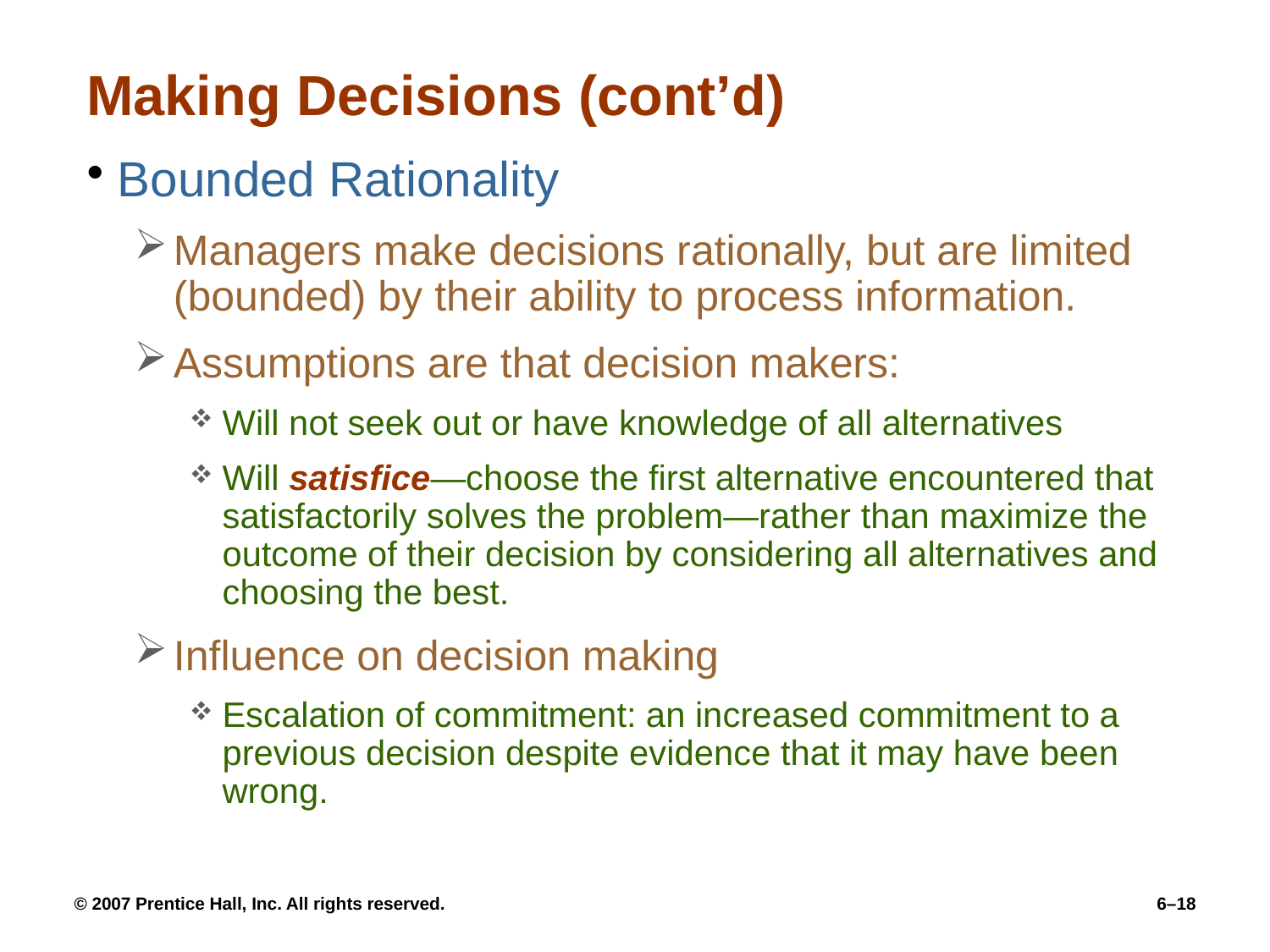

# Making Decisions (cont’d)
Bounded Rationality
Managers make decisions rationally, but are limited (bounded) by their ability to process information.
Assumptions are that decision makers:
Will not seek out or have knowledge of all alternatives
Will satisfice—choose the first alternative encountered that satisfactorily solves the problem—rather than maximize the outcome of their decision by considering all alternatives and choosing the best.
Influence on decision making
Escalation of commitment: an increased commitment to a previous decision despite evidence that it may have been wrong.
© 2007 Prentice Hall, Inc. All rights reserved.
6–18